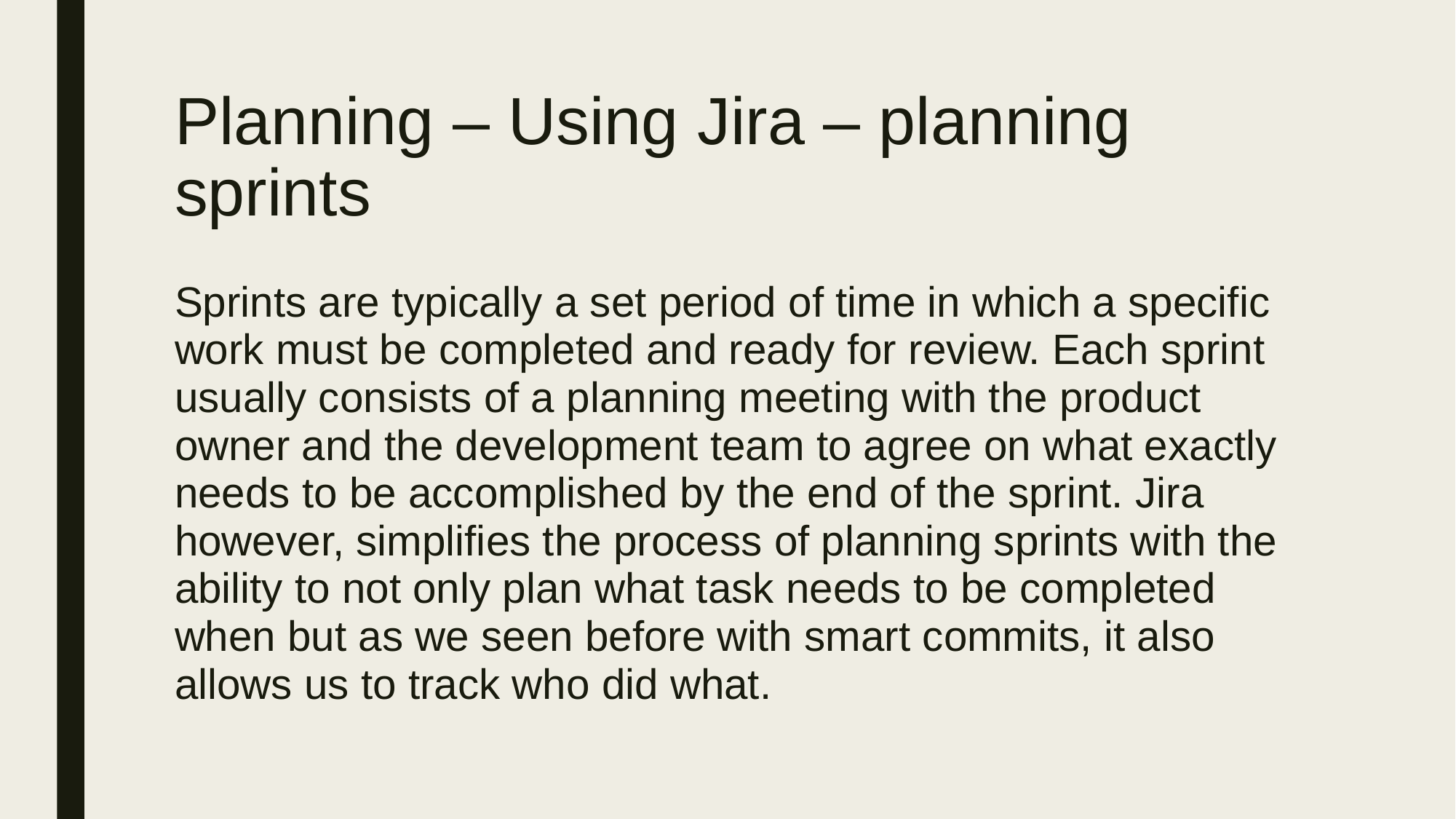

# Planning – Using Jira – planning sprints
Sprints are typically a set period of time in which a specific work must be completed and ready for review. Each sprint usually consists of a planning meeting with the product owner and the development team to agree on what exactly needs to be accomplished by the end of the sprint. Jira however, simplifies the process of planning sprints with the ability to not only plan what task needs to be completed when but as we seen before with smart commits, it also allows us to track who did what.